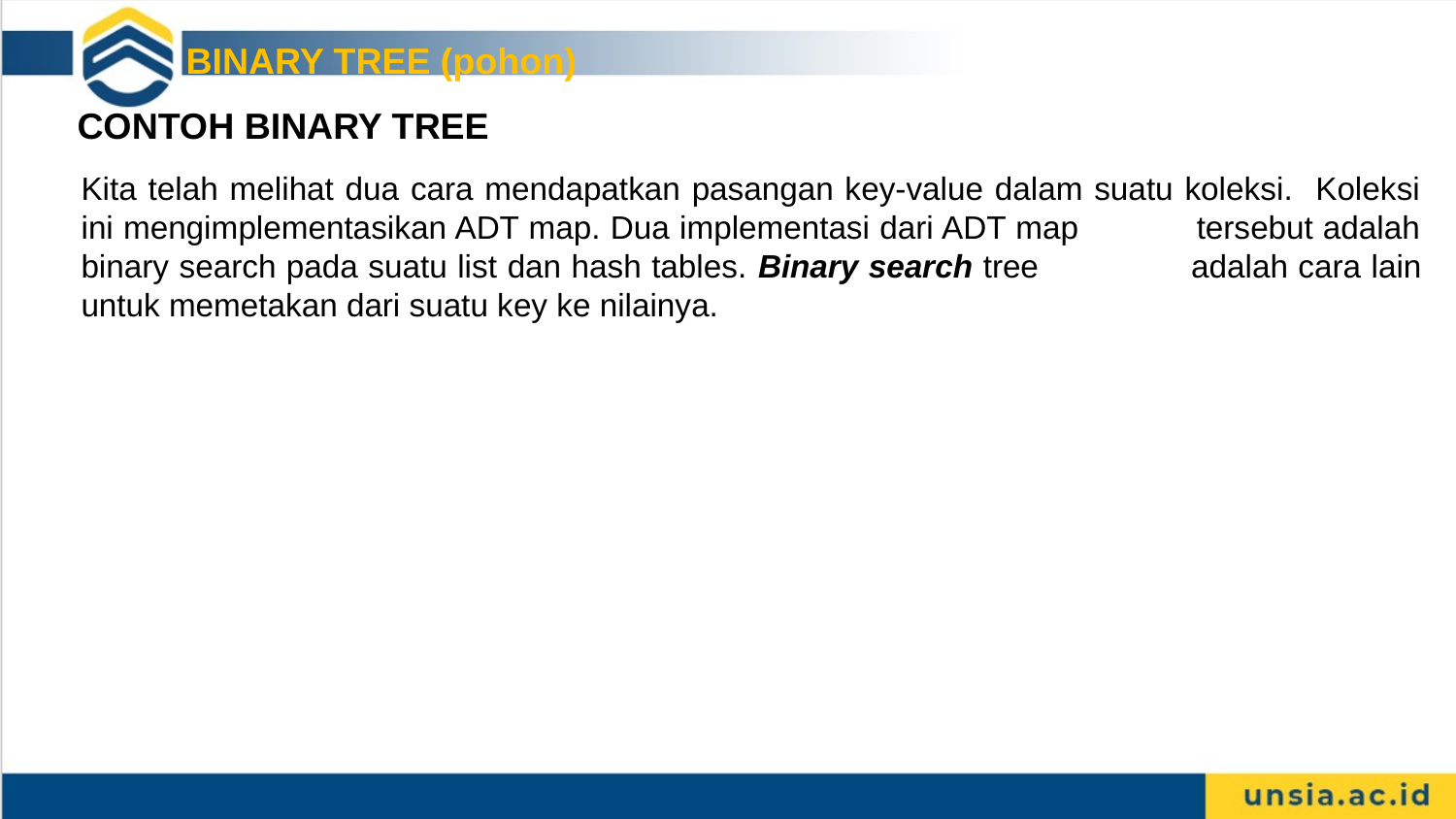

BINARY TREE (pohon)
CONTOH BINARY TREE

Kita telah melihat dua cara mendapatkan pasangan key-value dalam suatu koleksi.  Koleksi ini mengimplementasikan ADT map. Dua implementasi dari ADT map            tersebut adalah binary search pada suatu list dan hash tables. Binary search tree               adalah cara lain untuk memetakan dari suatu key ke nilainya.